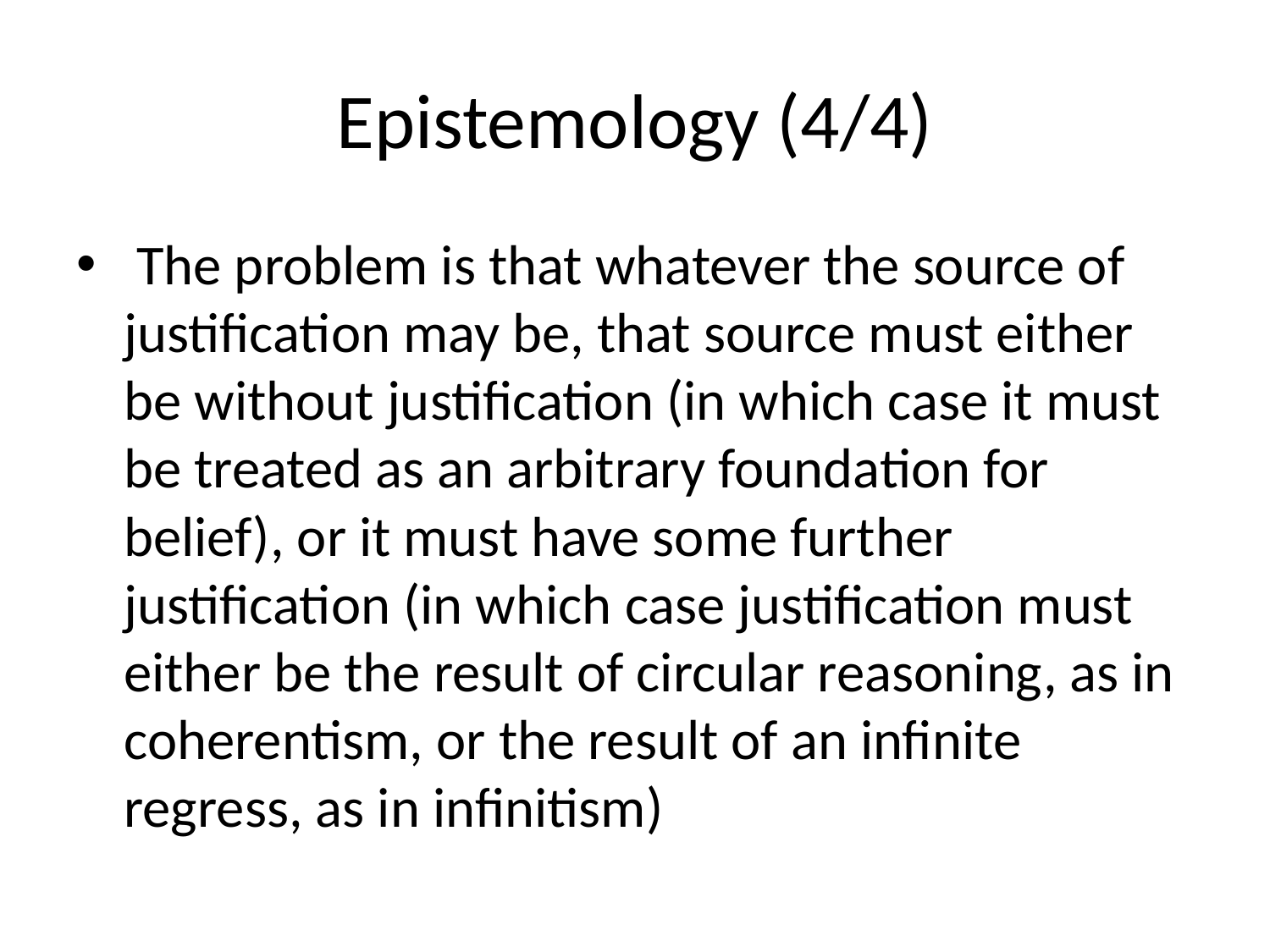

# Epistemology (4/4)
 The problem is that whatever the source of justification may be, that source must either be without justification (in which case it must be treated as an arbitrary foundation for belief), or it must have some further justification (in which case justification must either be the result of circular reasoning, as in coherentism, or the result of an infinite regress, as in infinitism)